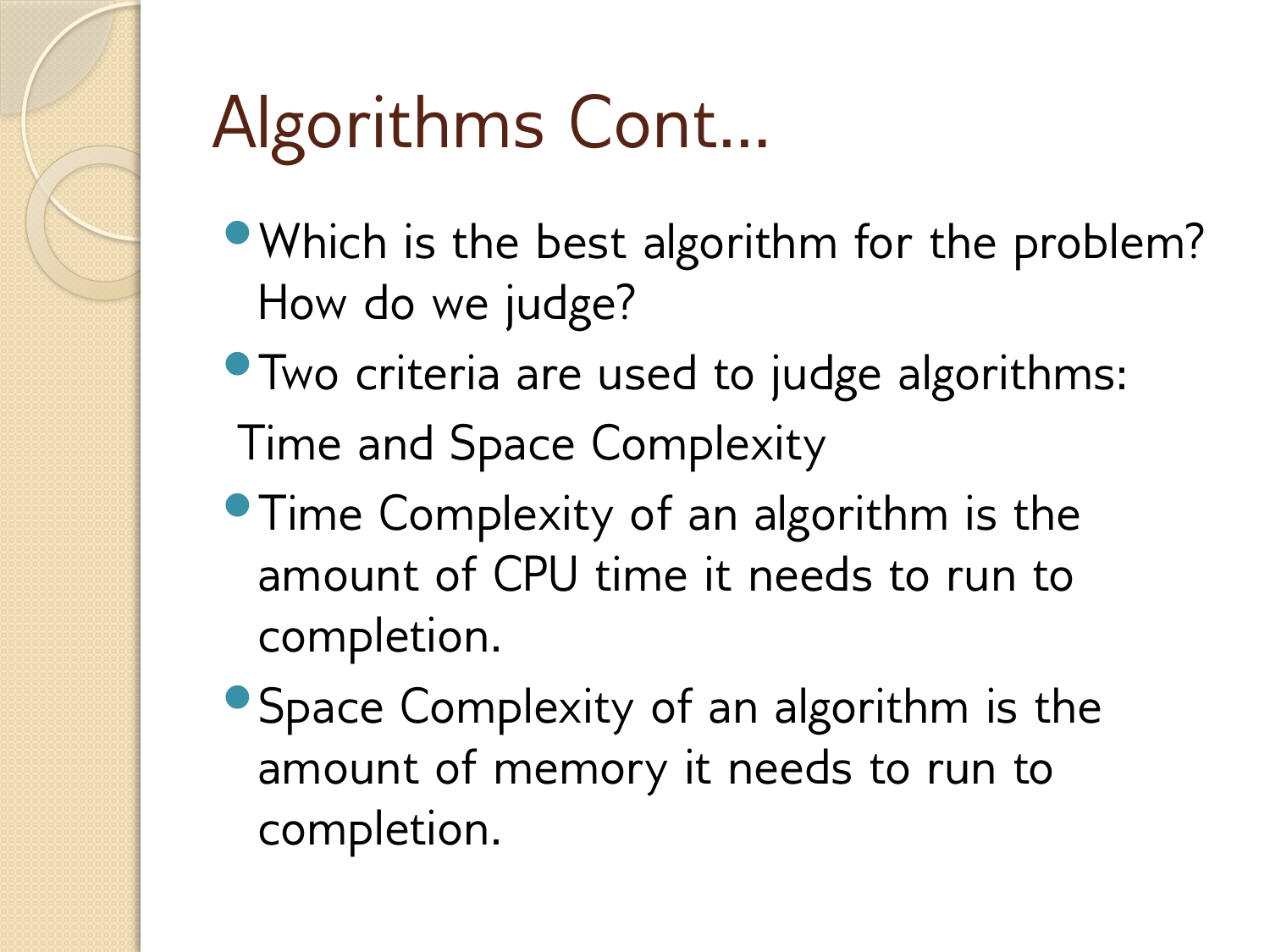

# Algorithms Cont…
Which is the best algorithm for the problem? How do we judge?
Two criteria are used to judge algorithms:
 Time and Space Complexity
Time Complexity of an algorithm is the amount of CPU time it needs to run to completion.
Space Complexity of an algorithm is the amount of memory it needs to run to completion.